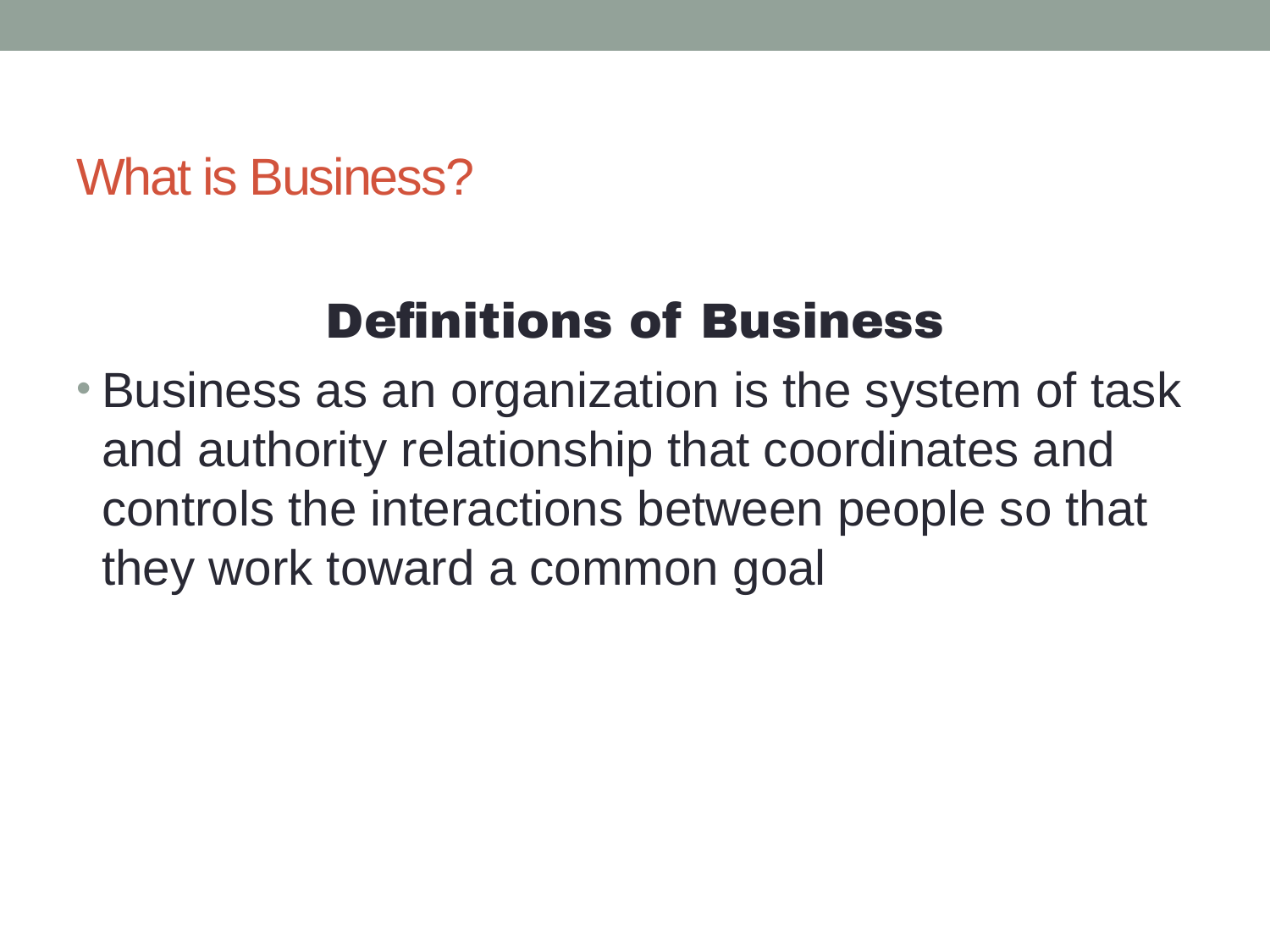

# What is Business?

Definitions of Business
Business as an organization is the system of task and authority relationship that coordinates and controls the interactions between people so that they work toward a common goal